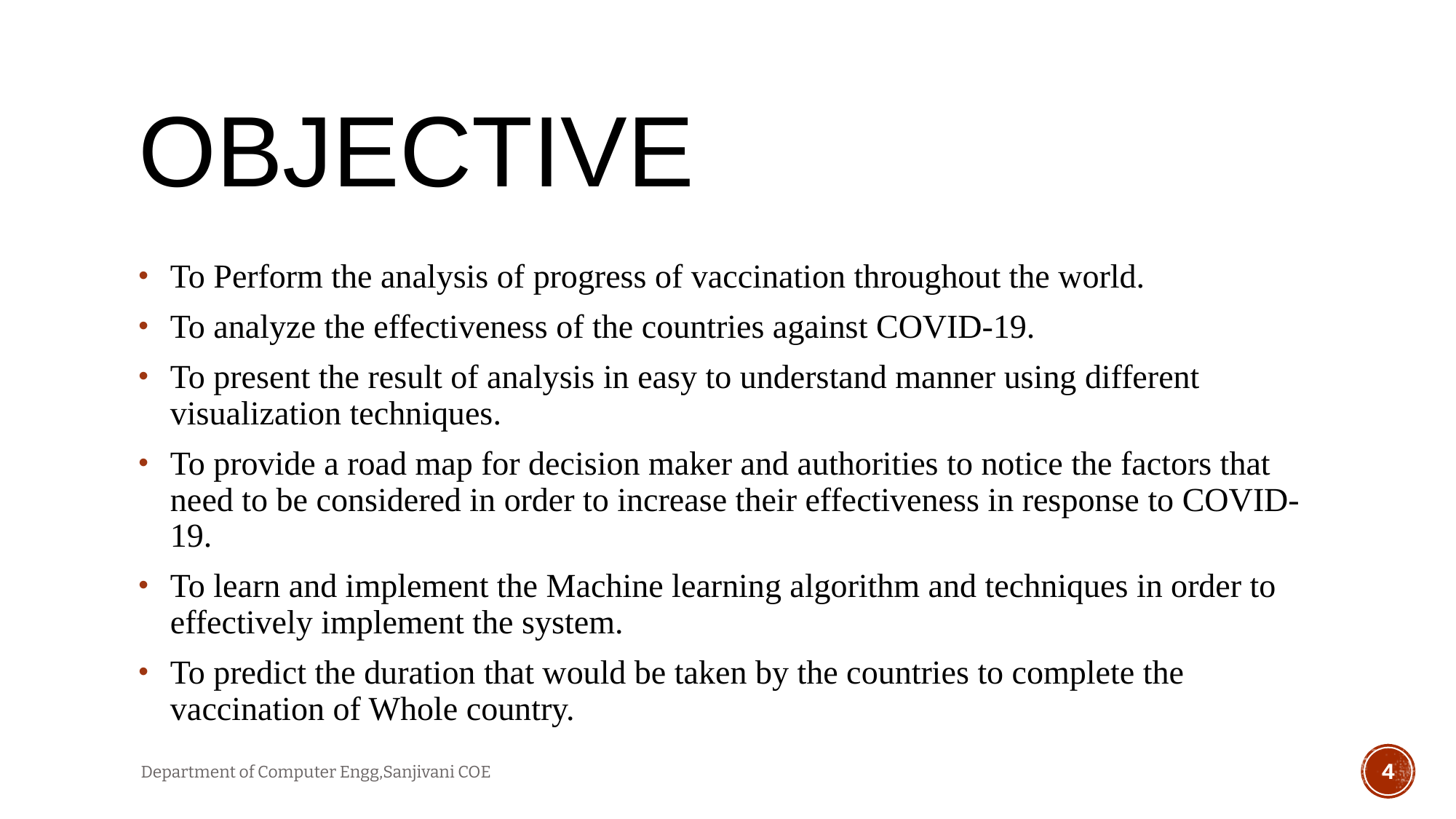

# Objective
To Perform the analysis of progress of vaccination throughout the world.
To analyze the effectiveness of the countries against COVID-19.
To present the result of analysis in easy to understand manner using different visualization techniques.
To provide a road map for decision maker and authorities to notice the factors that need to be considered in order to increase their effectiveness in response to COVID-19.
To learn and implement the Machine learning algorithm and techniques in order to effectively implement the system.
To predict the duration that would be taken by the countries to complete the vaccination of Whole country.
Department of Computer Engg,Sanjivani COE
4